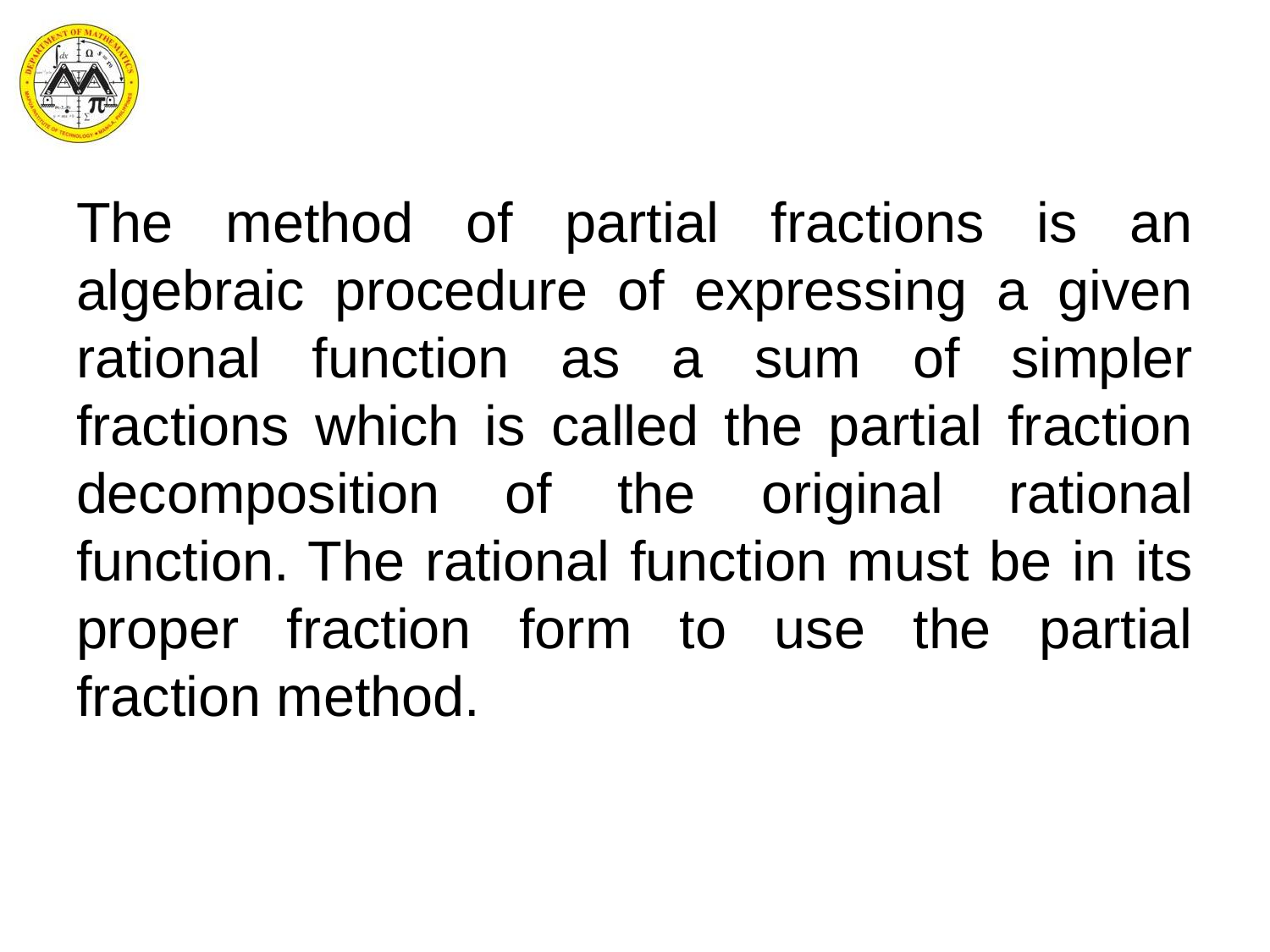

The method of partial fractions is an algebraic procedure of expressing a given rational function as a sum of simpler fractions which is called the partial fraction decomposition of the original rational function. The rational function must be in its proper fraction form to use the partial fraction method.